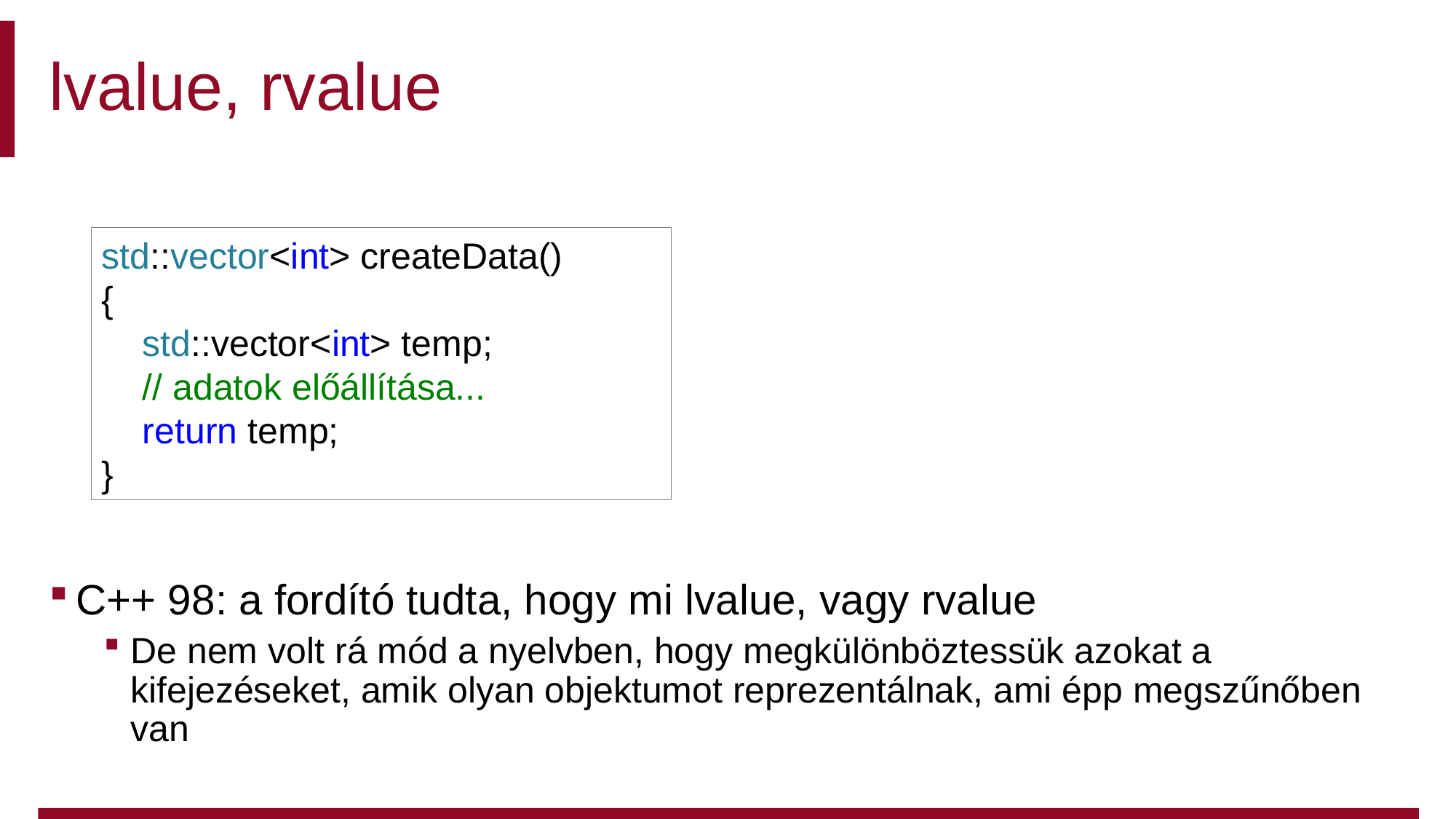

# lvalue, rvalue
std::vector<int> createData()
{
    std::vector<int> temp;
    // adatok előállítása...
    return temp;
}
C++ 98: a fordító tudta, hogy mi lvalue, vagy rvalue
De nem volt rá mód a nyelvben, hogy megkülönböztessük azokat a kifejezéseket, amik olyan objektumot reprezentálnak, ami épp megszűnőben van